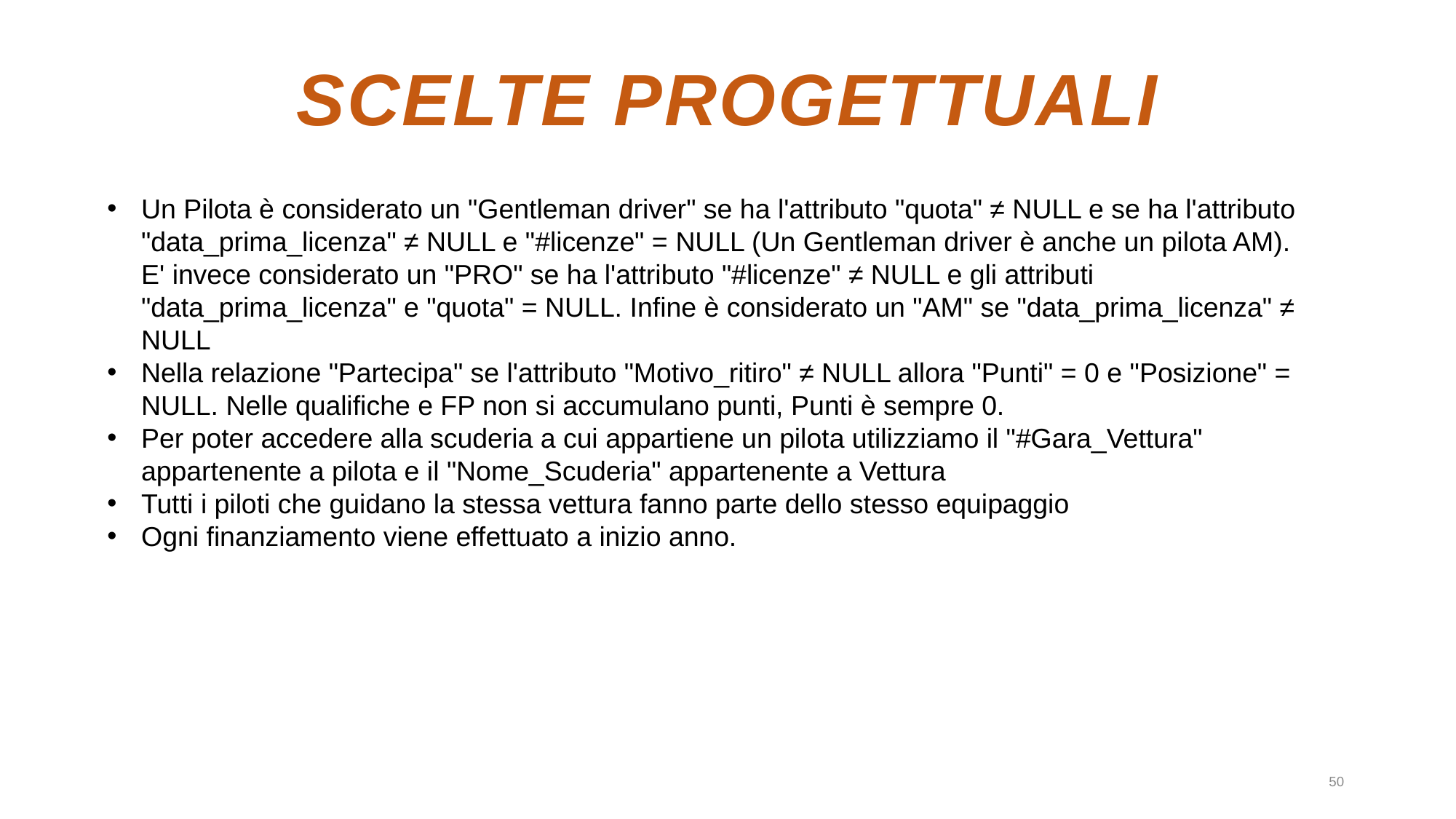

# Scelte progettuali

Un Pilota è considerato un "Gentleman driver" se ha l'attributo "quota" ≠ NULL e se ha l'attributo "data_prima_licenza" ≠ NULL e "#licenze" = NULL (Un Gentleman driver è anche un pilota AM). E' invece considerato un "PRO" se ha l'attributo "#licenze" ≠ NULL e gli attributi "data_prima_licenza" e "quota" = NULL. Infine è considerato un "AM" se "data_prima_licenza" ≠ NULL
Nella relazione "Partecipa" se l'attributo "Motivo_ritiro" ≠ NULL allora "Punti" = 0 e "Posizione" = NULL. Nelle qualifiche e FP non si accumulano punti, Punti è sempre 0.
Per poter accedere alla scuderia a cui appartiene un pilota utilizziamo il "#Gara_Vettura" appartenente a pilota e il "Nome_Scuderia" appartenente a Vettura
Tutti i piloti che guidano la stessa vettura fanno parte dello stesso equipaggio
Ogni finanziamento viene effettuato a inizio anno.

50